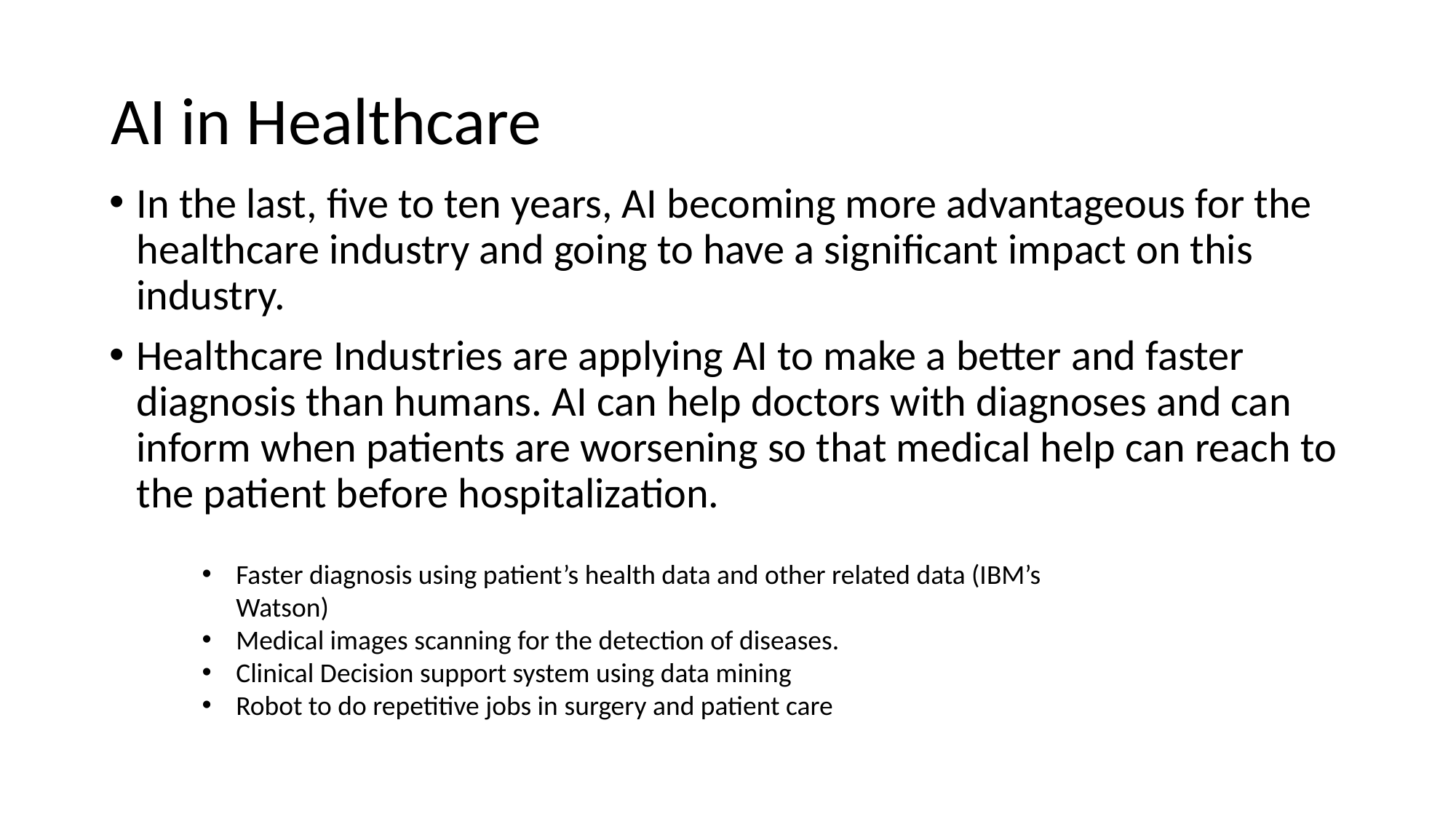

# AI in Healthcare
In the last, five to ten years, AI becoming more advantageous for the healthcare industry and going to have a significant impact on this industry.
Healthcare Industries are applying AI to make a better and faster diagnosis than humans. AI can help doctors with diagnoses and can inform when patients are worsening so that medical help can reach to the patient before hospitalization.

Faster diagnosis using patient’s health data and other related data (IBM’s Watson)
Medical images scanning for the detection of diseases.
Clinical Decision support system using data mining
Robot to do repetitive jobs in surgery and patient care